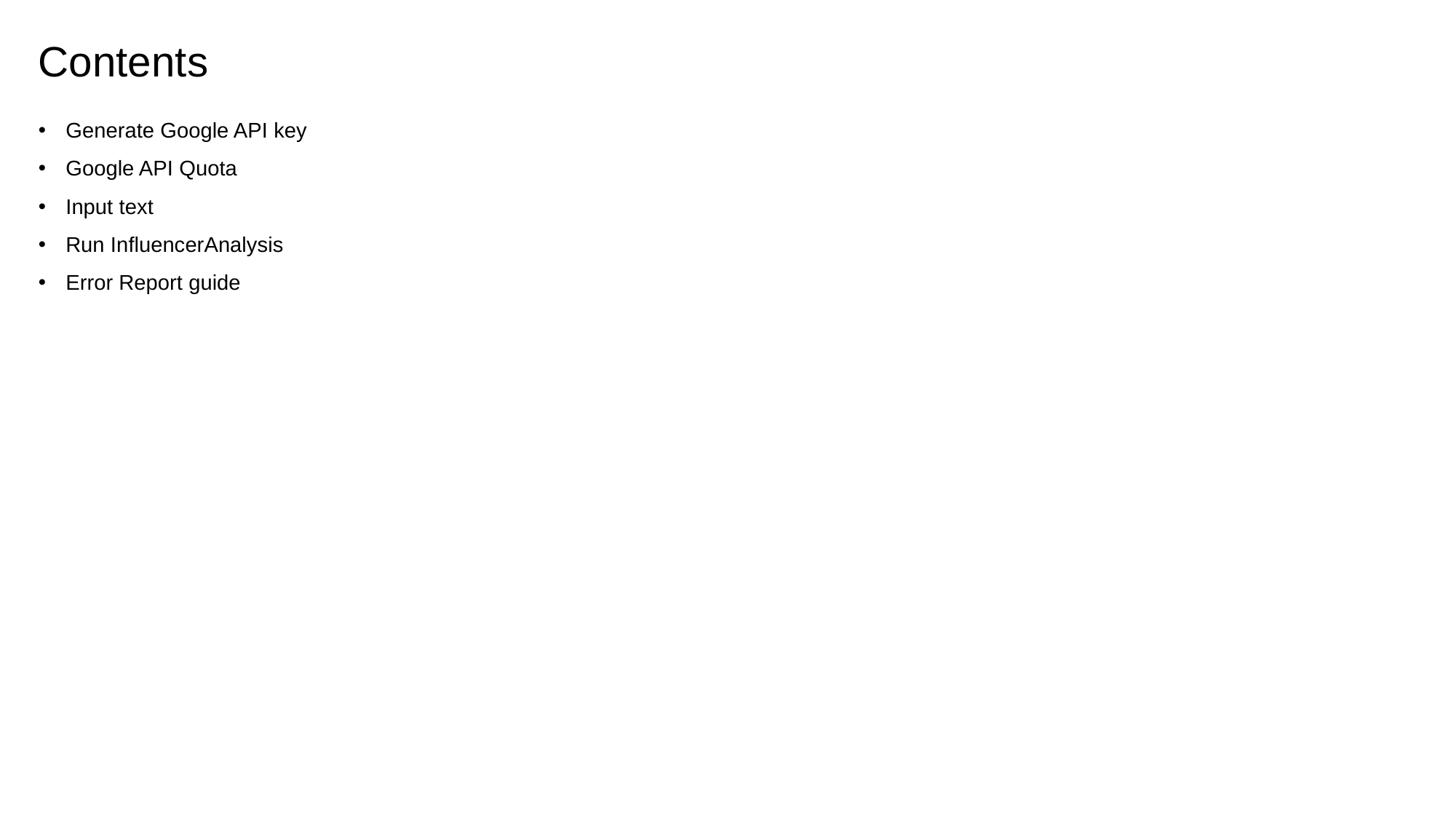

# Contents
Generate Google API key
Google API Quota
Input text
Run InfluencerAnalysis
Error Report guide